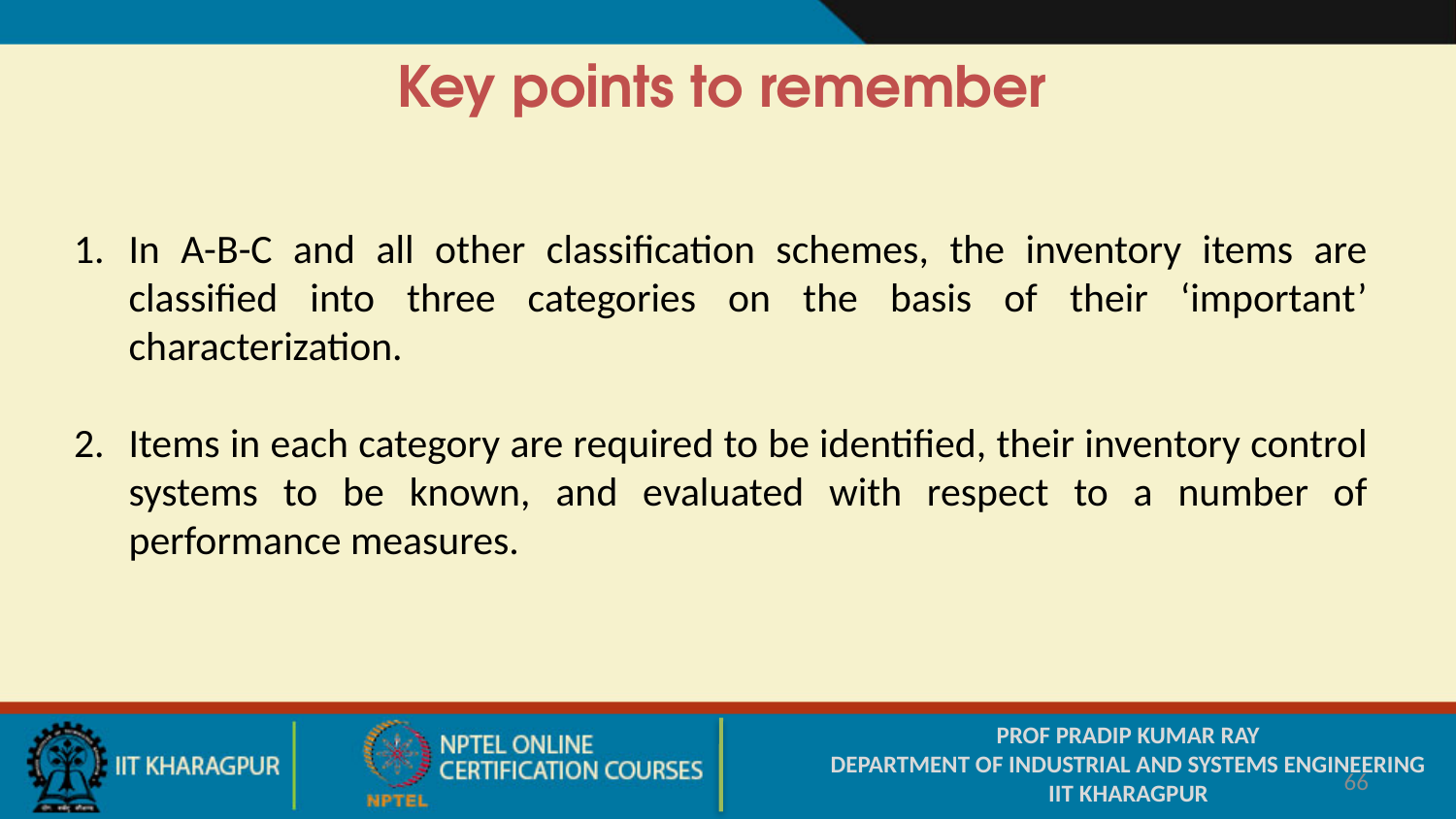

Key points to remember
In A-B-C and all other classification schemes, the inventory items are classified into three categories on the basis of their ‘important’ characterization.

Items in each category are required to be identified, their inventory control systems to be known, and evaluated with respect to a number of performance measures.
PROF PRADIP KUMAR RAY
DEPARTMENT OF INDUSTRIAL AND SYSTEMS ENGINEERING
IIT KHARAGPUR
66